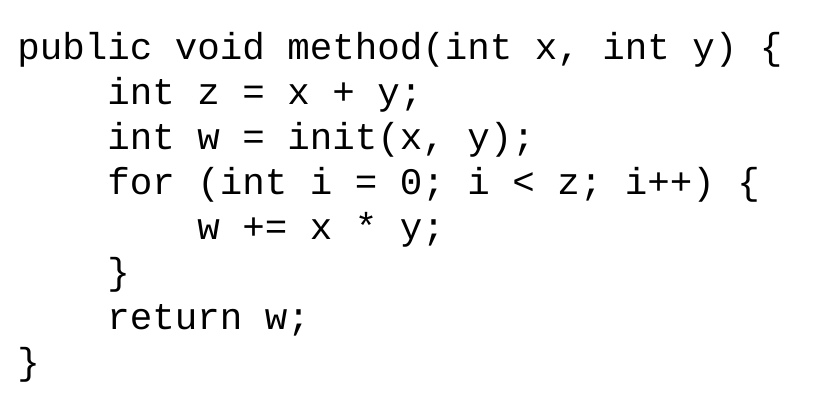

public void method(int x, int y) {
    int z = x + y;
    int w = init(x, y);
    for (int i = 0; i < z; i++) {
        w += x * y;
    }
    return w;
}